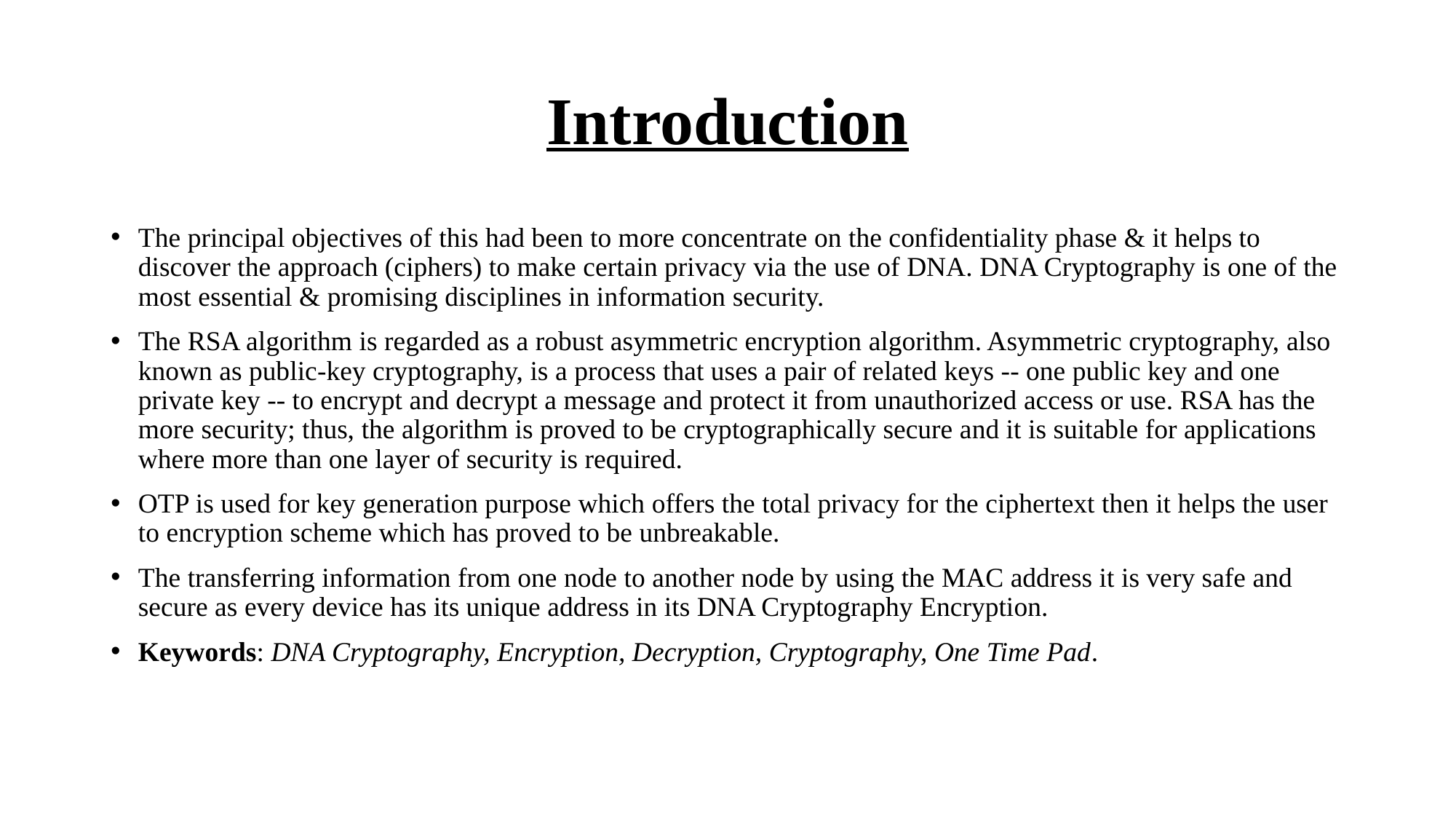

# Introduction
The principal objectives of this had been to more concentrate on the confidentiality phase & it helps to discover the approach (ciphers) to make certain privacy via the use of DNA. DNA Cryptography is one of the most essential & promising disciplines in information security.
The RSA algorithm is regarded as a robust asymmetric encryption algorithm. Asymmetric cryptography, also known as public-key cryptography, is a process that uses a pair of related keys -- one public key and one private key -- to encrypt and decrypt a message and protect it from unauthorized access or use. RSA has the more security; thus, the algorithm is proved to be cryptographically secure and it is suitable for applications where more than one layer of security is required.
OTP is used for key generation purpose which offers the total privacy for the ciphertext then it helps the user to encryption scheme which has proved to be unbreakable.
The transferring information from one node to another node by using the MAC address it is very safe and secure as every device has its unique address in its DNA Cryptography Encryption.
Keywords: DNA Cryptography, Encryption, Decryption, Cryptography, One Time Pad.